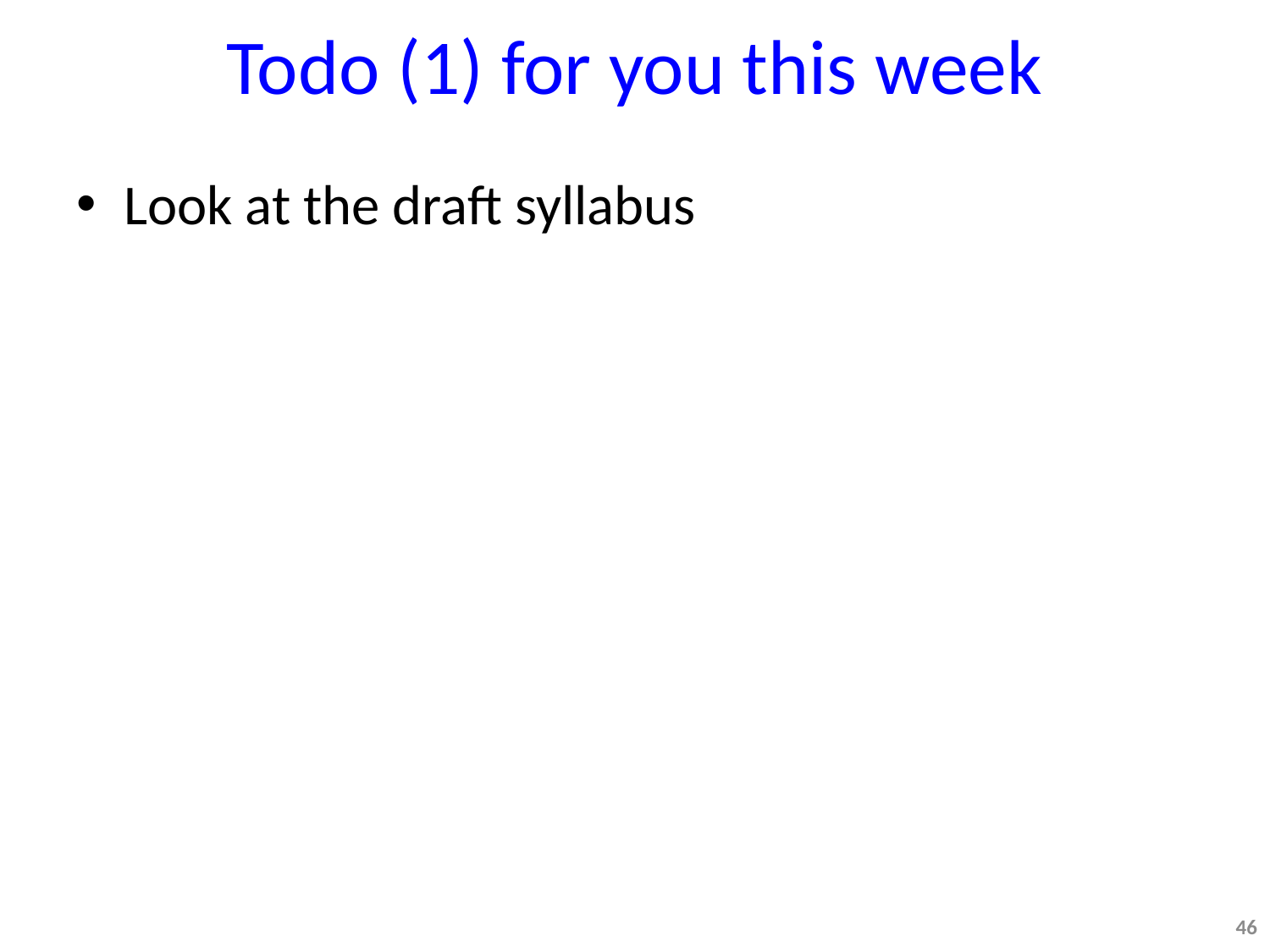

# Todo (1) for you this week

Look at the draft syllabus

46